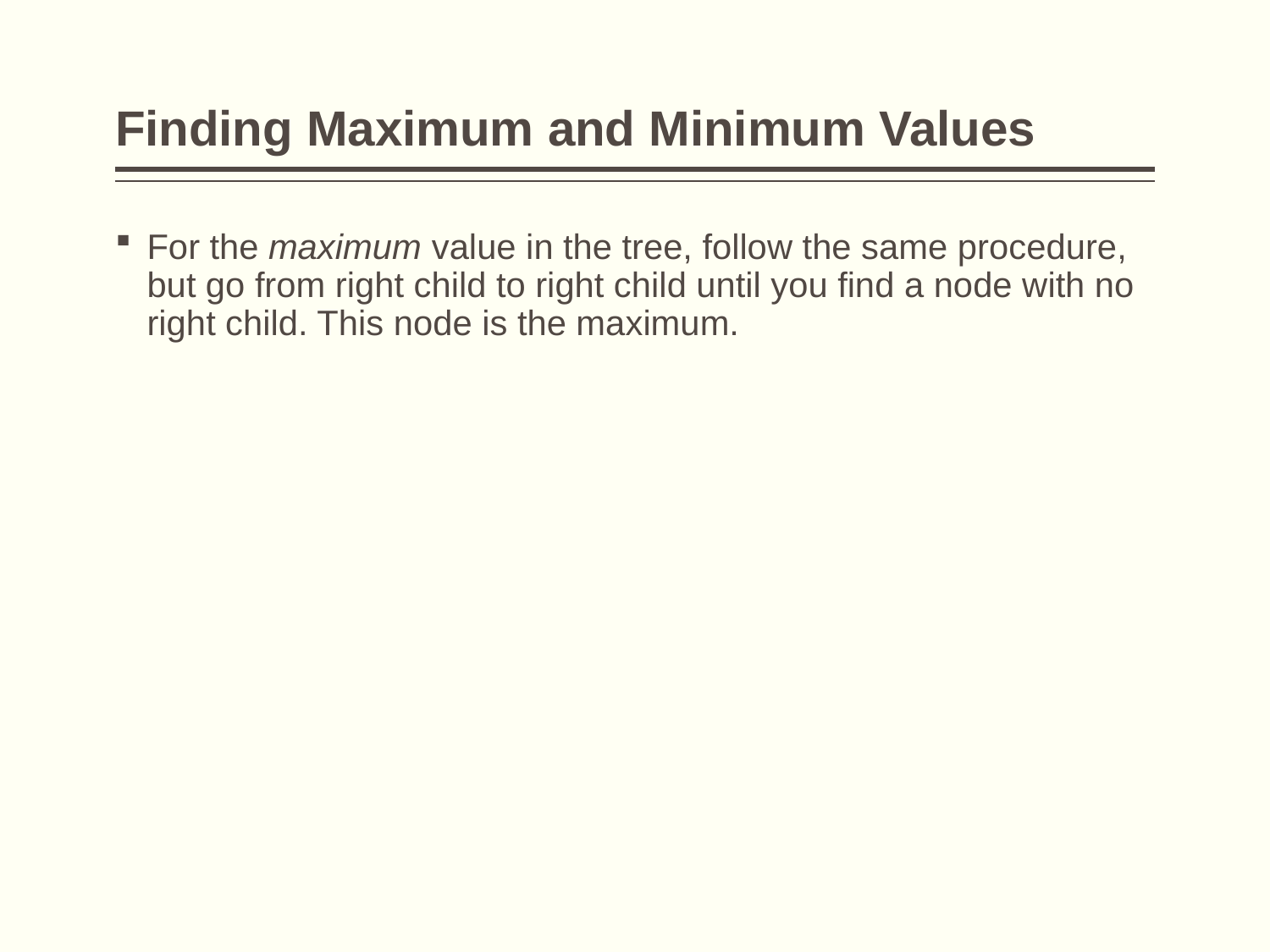

# Finding Maximum and Minimum Values
For the maximum value in the tree, follow the same procedure, but go from right child to right child until you find a node with no right child. This node is the maximum.